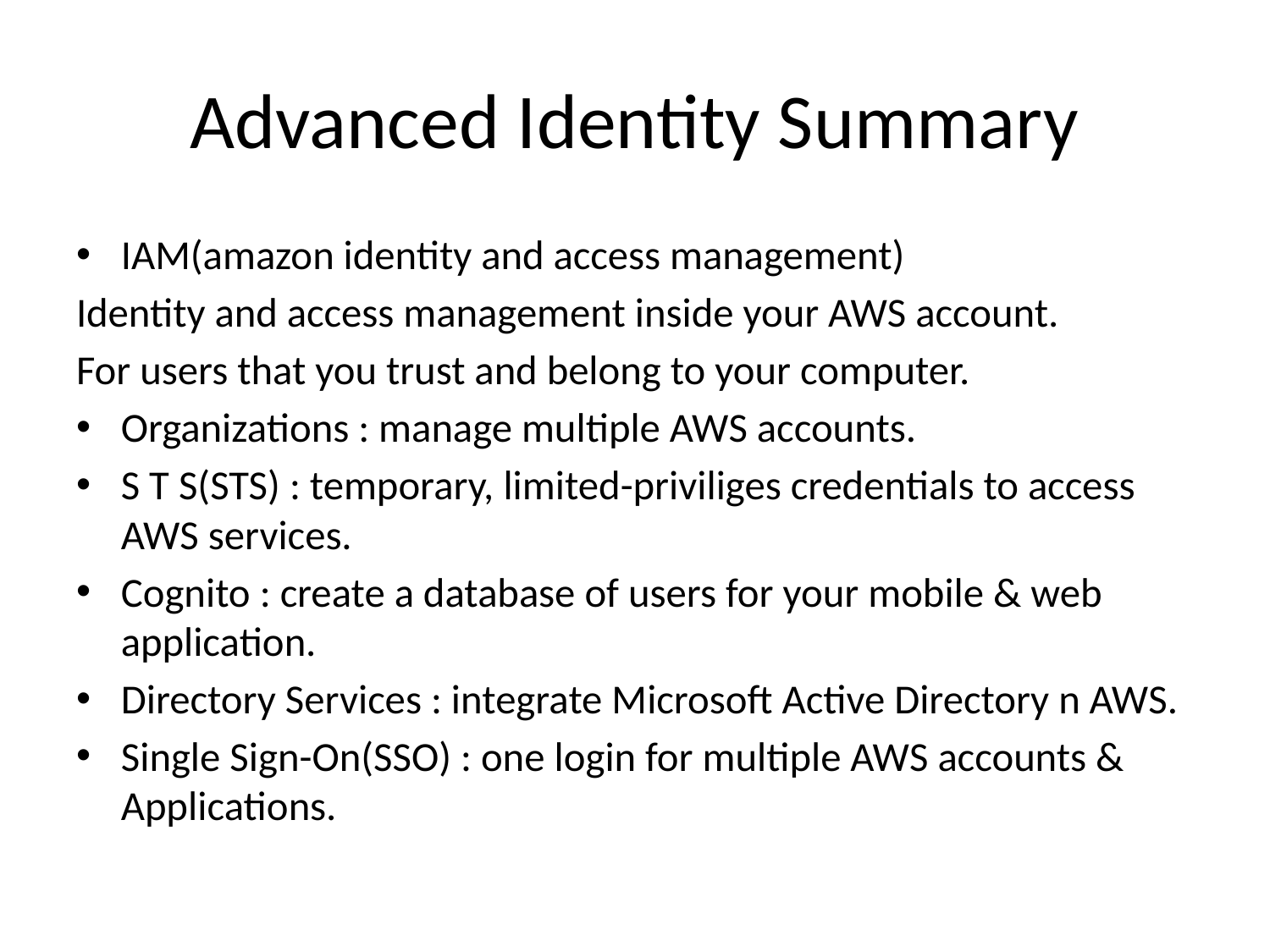

# Advanced Identity Summary
IAM(amazon identity and access management)
Identity and access management inside your AWS account.
For users that you trust and belong to your computer.
Organizations : manage multiple AWS accounts.
S T S(STS) : temporary, limited-priviliges credentials to access AWS services.
Cognito : create a database of users for your mobile & web application.
Directory Services : integrate Microsoft Active Directory n AWS.
Single Sign-On(SSO) : one login for multiple AWS accounts & Applications.